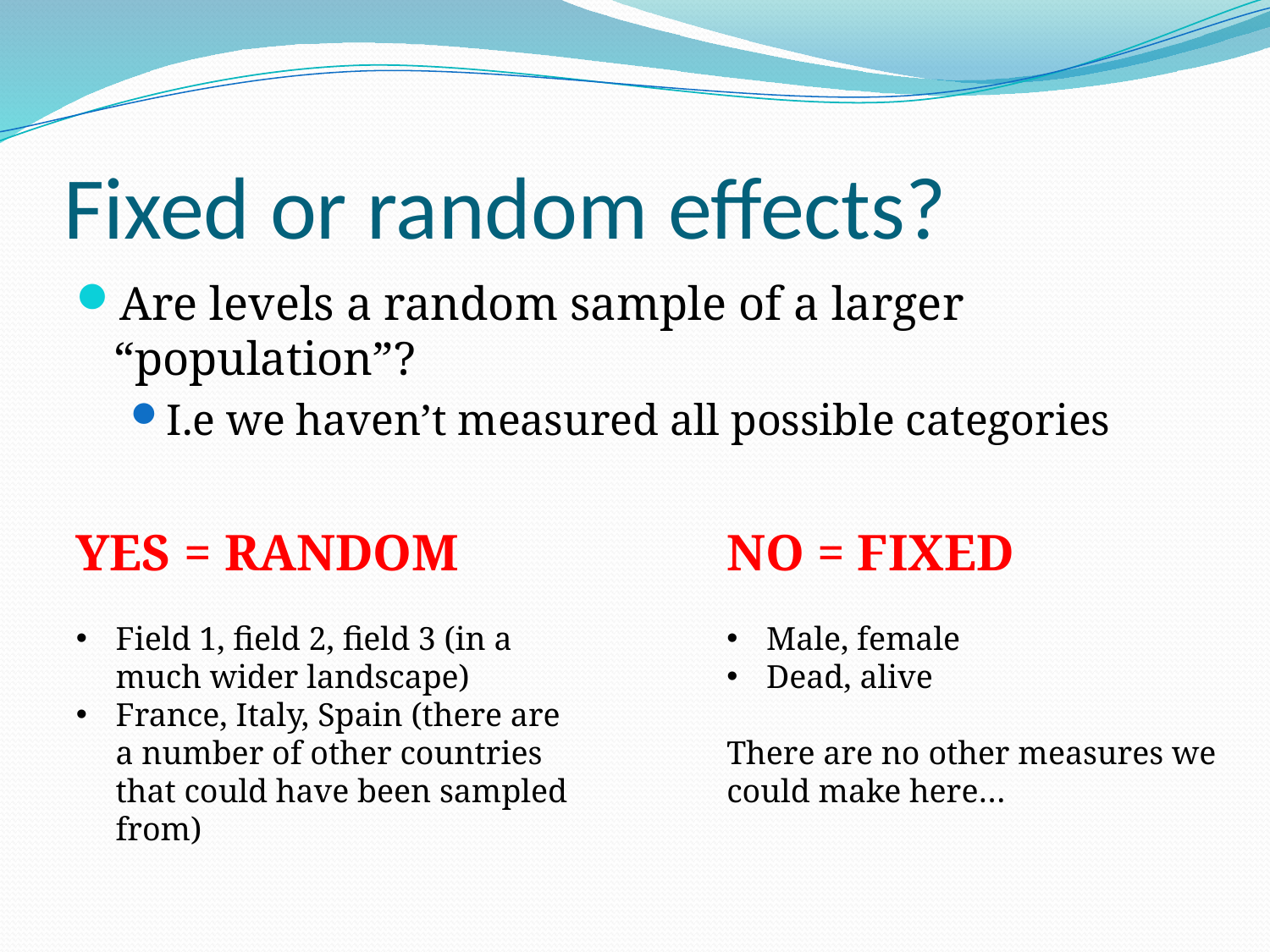

# Fixed or random effects?
Are levels a random sample of a larger “population”?
I.e we haven’t measured all possible categories

YES = RANDOM

Field 1, field 2, field 3 (in a much wider landscape)
France, Italy, Spain (there are a number of other countries that could have been sampled from)

NO = FIXED

Male, female
Dead, alive

There are no other measures we could make here…